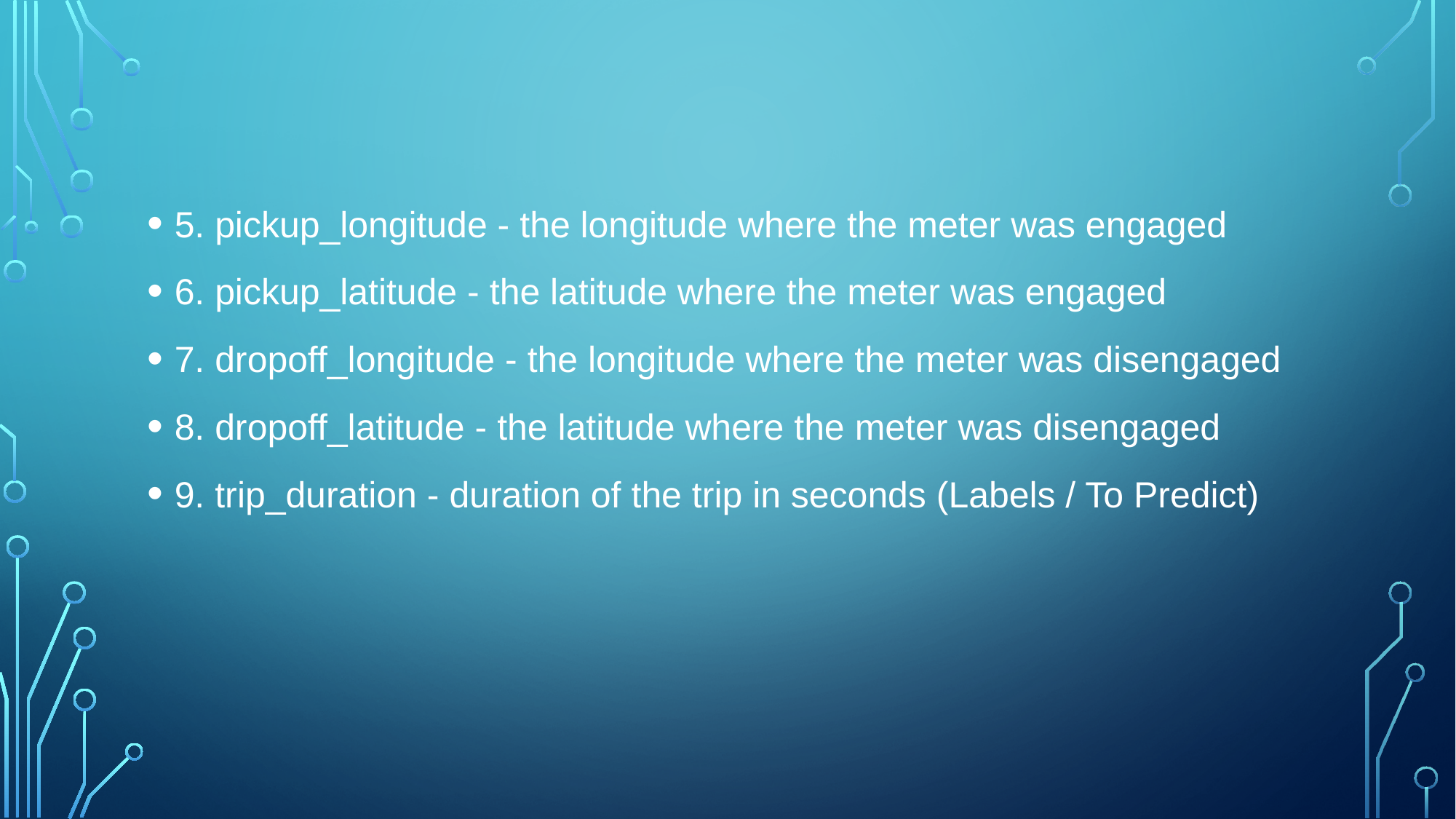

#
5. pickup_longitude - the longitude where the meter was engaged
6. pickup_latitude - the latitude where the meter was engaged
7. dropoff_longitude - the longitude where the meter was disengaged
8. dropoff_latitude - the latitude where the meter was disengaged
9. trip_duration - duration of the trip in seconds (Labels / To Predict)